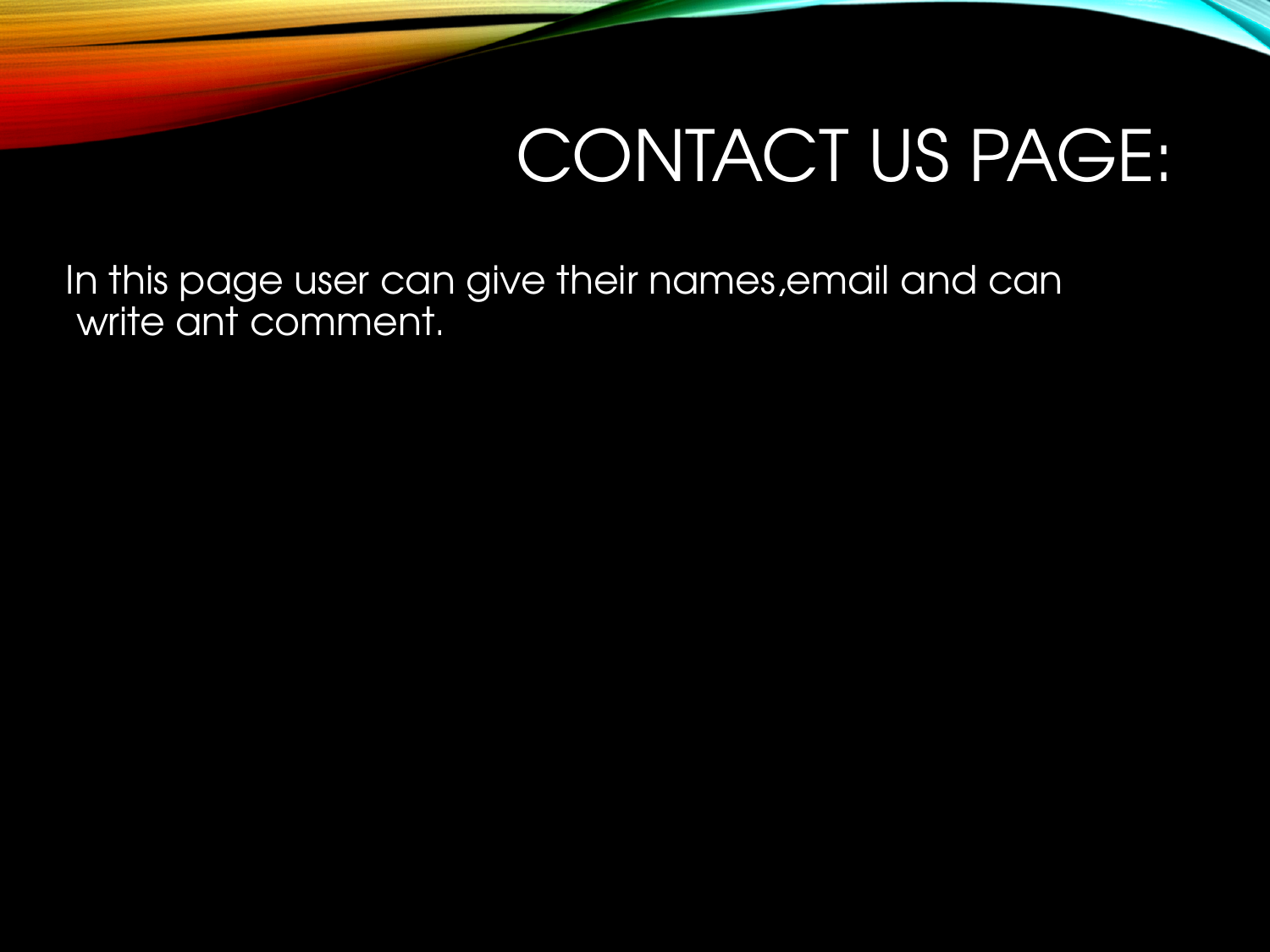

# Contact Us Page:
  In this page user can give their names,email and can write ant comment.